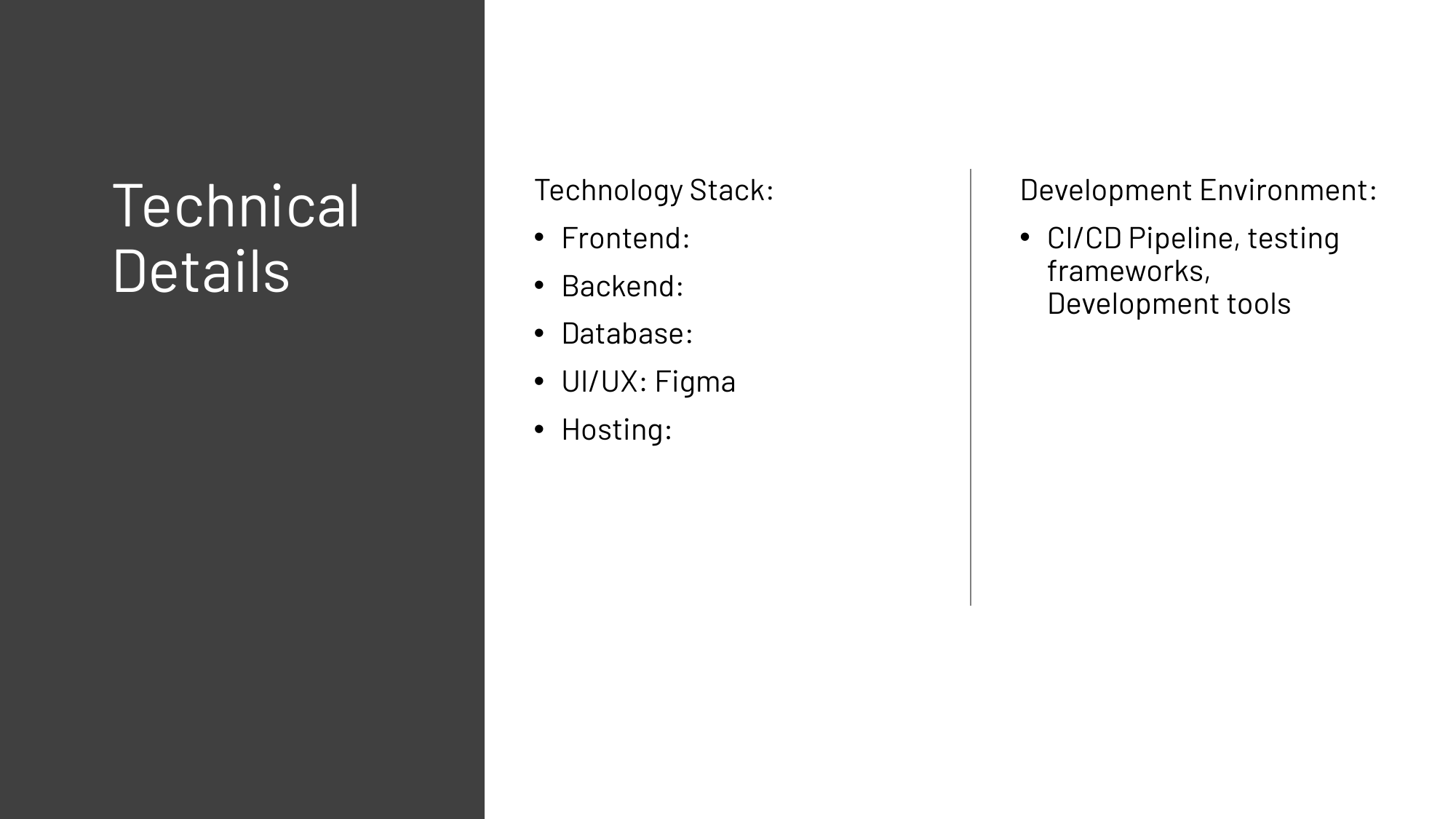

# Technical Details
Technology Stack:
Frontend:
Backend:
Database:
UI/UX: Figma
Hosting:
Development Environment:
CI/CD Pipeline, testing frameworks, Development tools